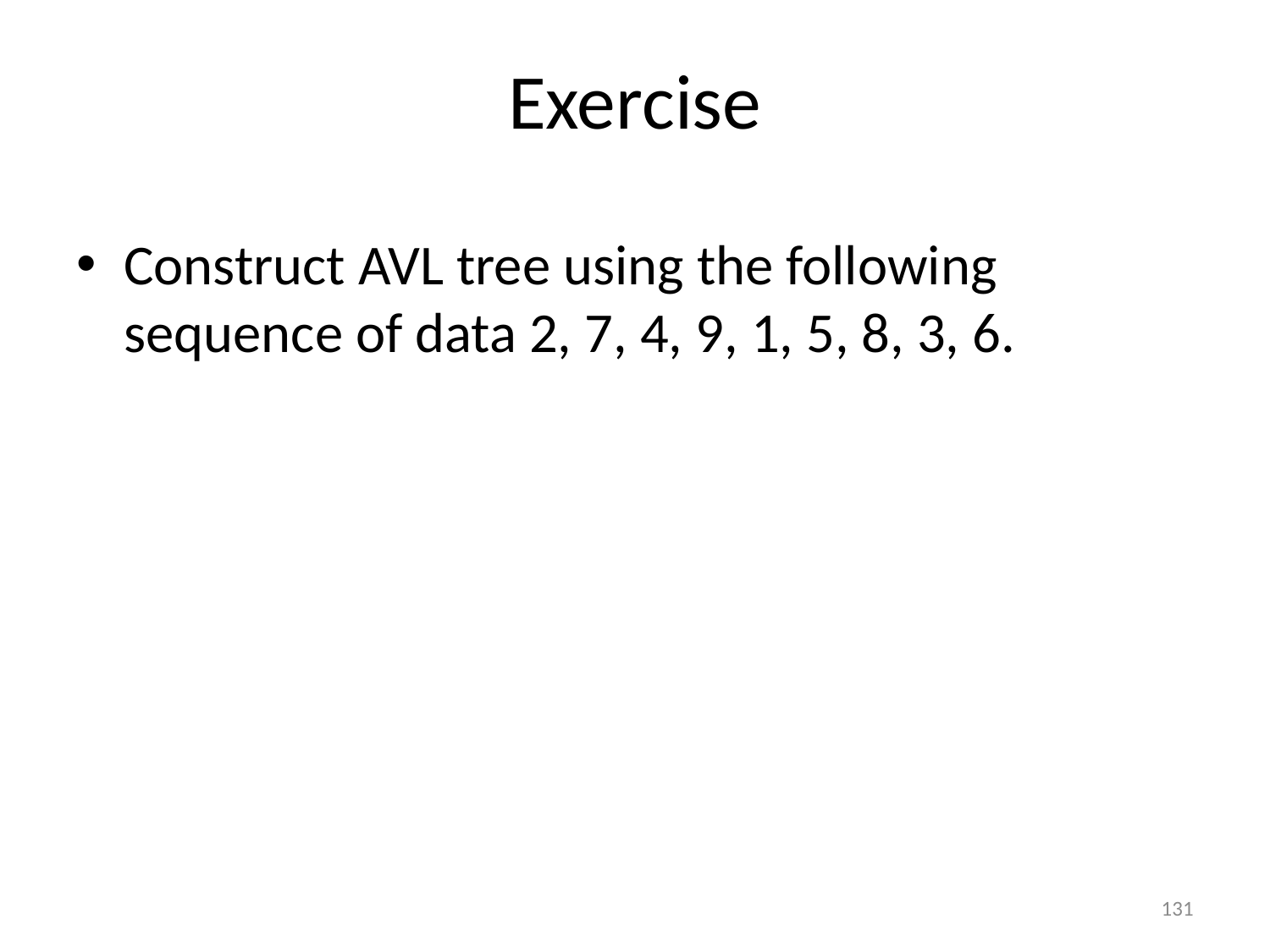

# Exercise
Construct AVL tree using the following sequence of data 2, 7, 4, 9, 1, 5, 8, 3, 6.

131